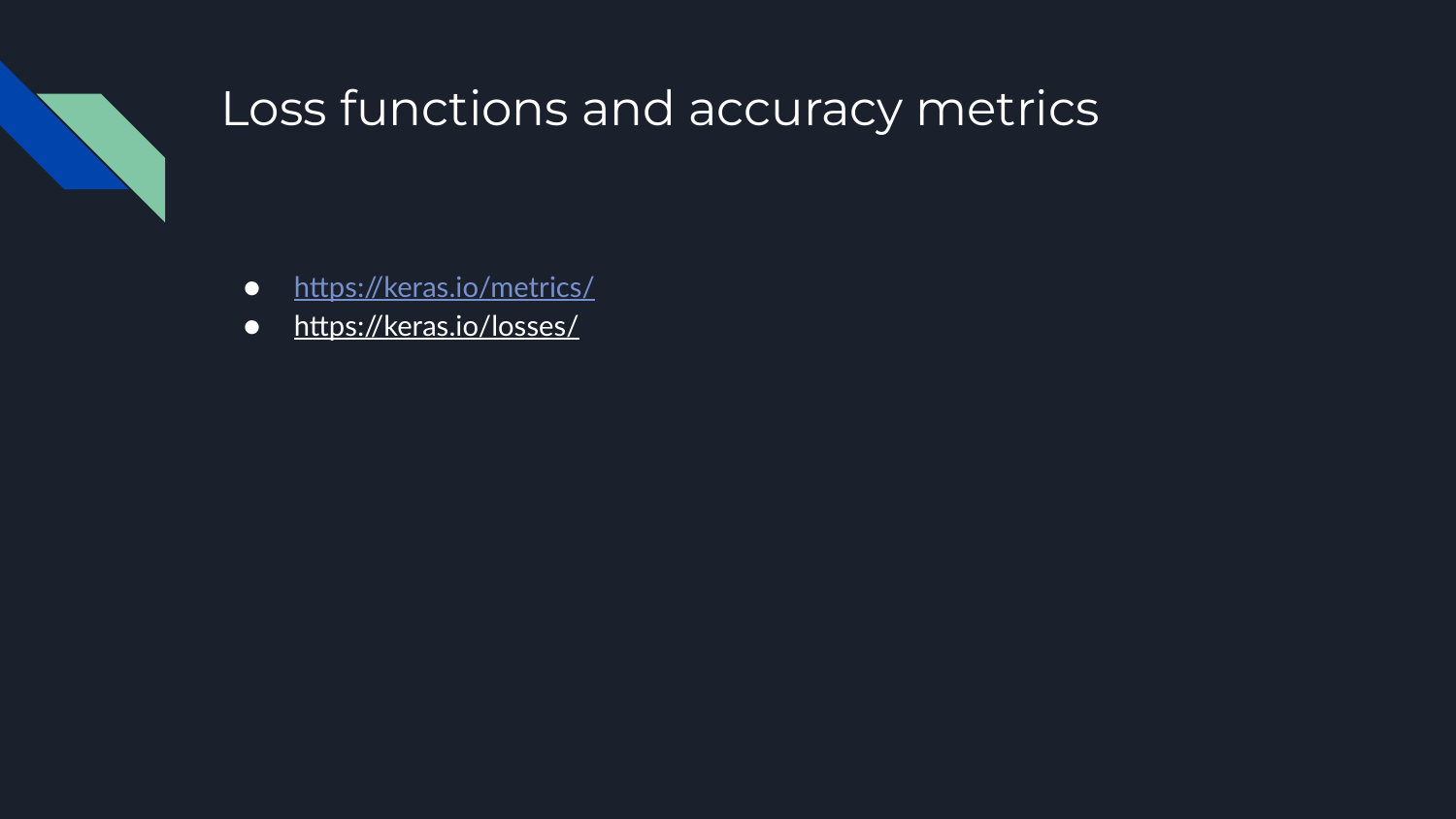

# Loss functions and accuracy metrics
https://keras.io/metrics/
https://keras.io/losses/